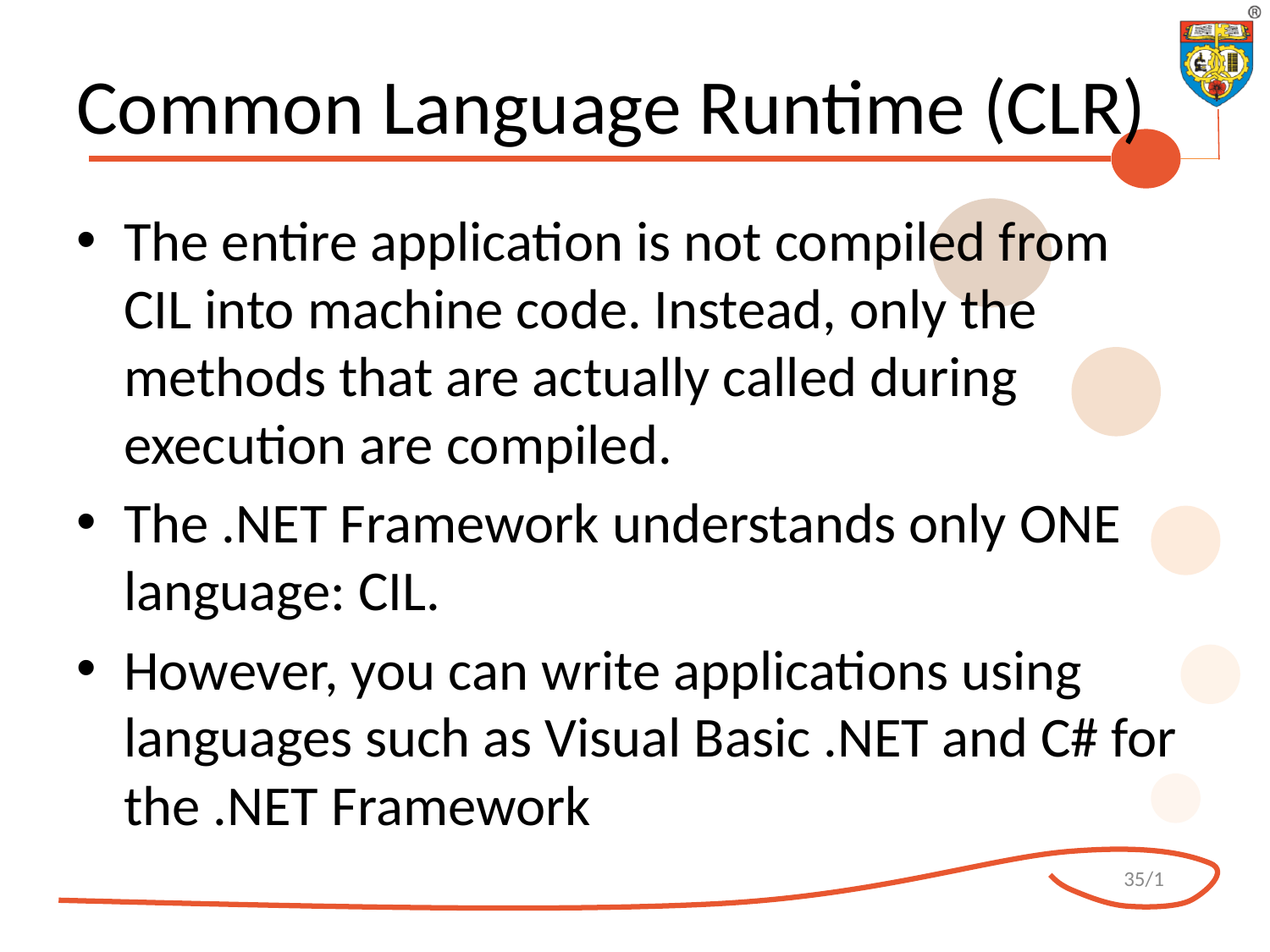

# Common Language Runtime (CLR)
The entire application is not compiled from CIL into machine code. Instead, only the methods that are actually called during execution are compiled.
The .NET Framework understands only ONE language: CIL.
However, you can write applications using languages such as Visual Basic .NET and C# for the .NET Framework